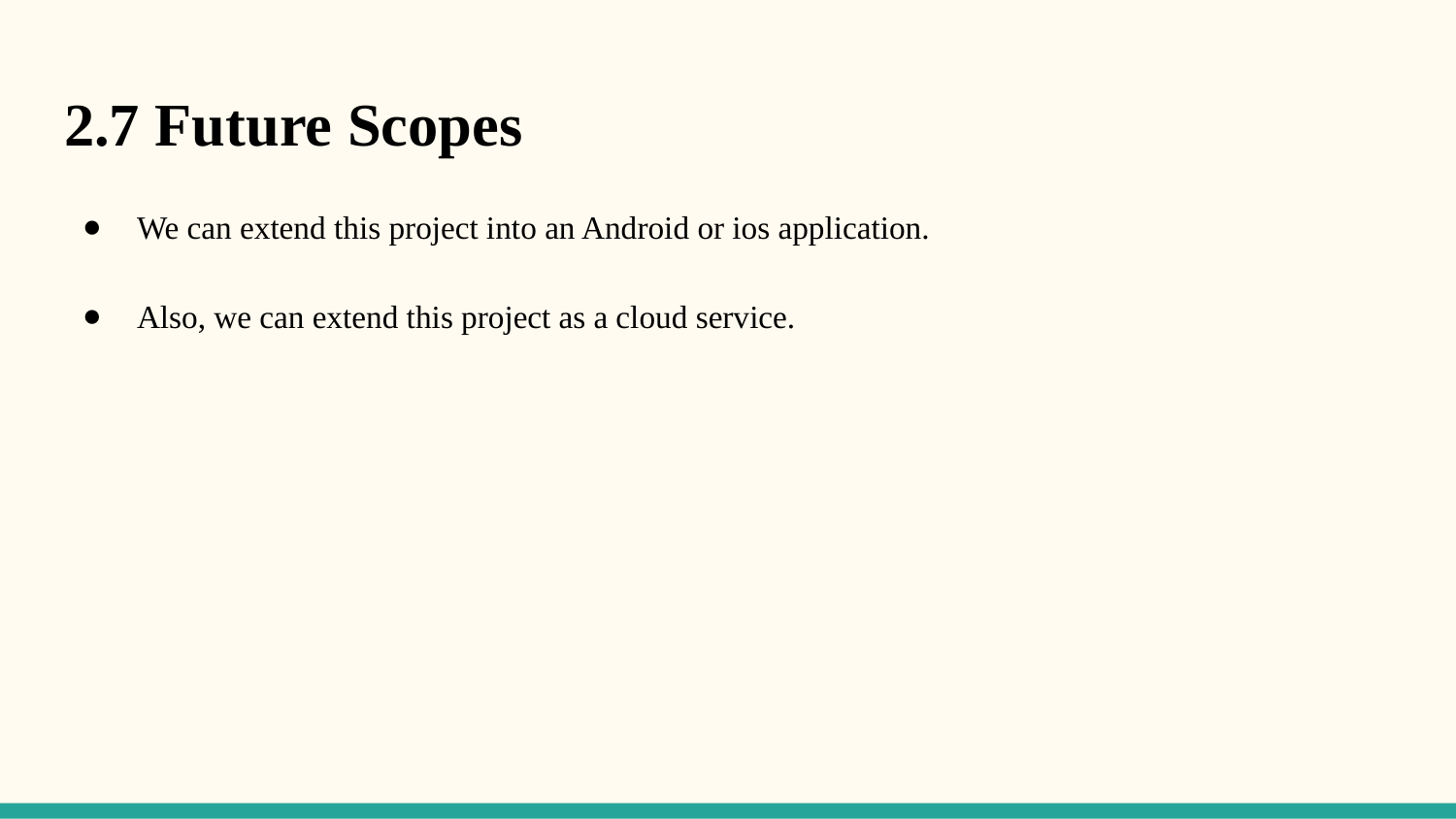

# 2.7 Future Scopes
We can extend this project into an Android or ios application.

Also, we can extend this project as a cloud service.